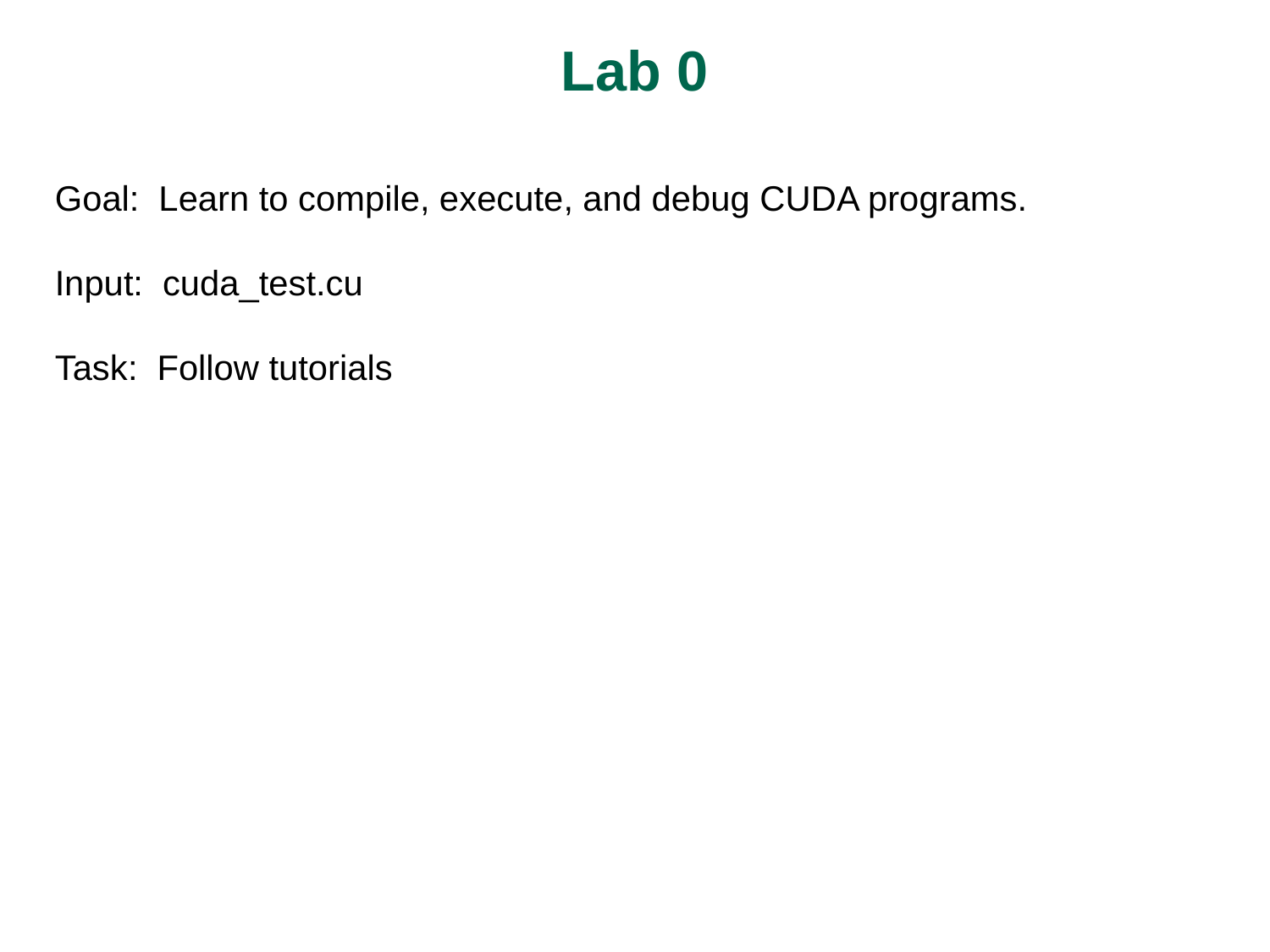

Lab 0
Goal:  Learn to compile, execute, and debug CUDA programs.

Input:  cuda_test.cu

Task:  Follow tutorials